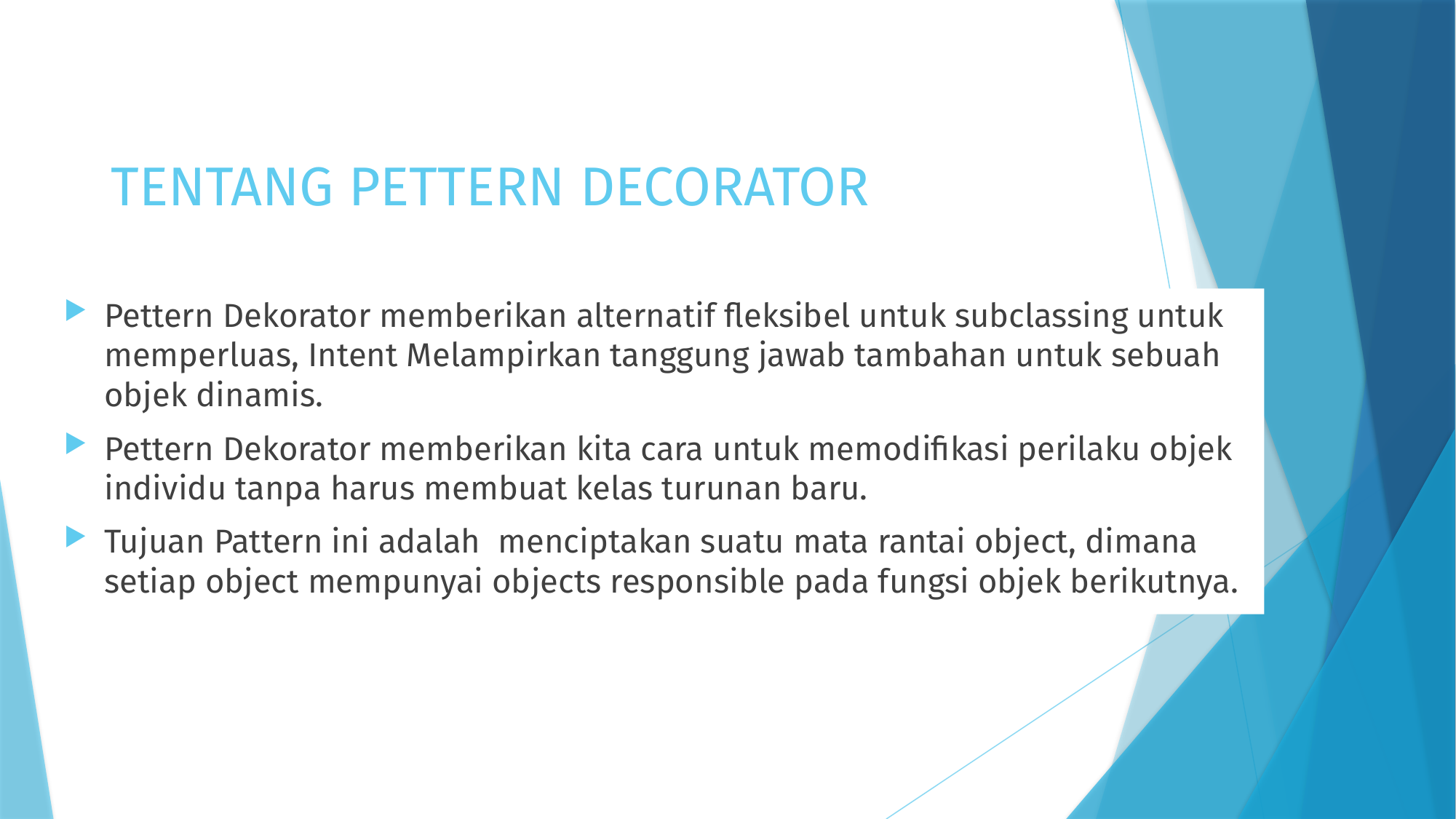

# TENTANG PETTERN DECORATOR
Pettern Dekorator memberikan alternatif fleksibel untuk subclassing untuk memperluas, Intent Melampirkan tanggung jawab tambahan untuk sebuah objek dinamis.
Pettern Dekorator memberikan kita cara untuk memodifikasi perilaku objek individu tanpa harus membuat kelas turunan baru.
Tujuan Pattern ini adalah  menciptakan suatu mata rantai object, dimana setiap object mempunyai objects responsible pada fungsi objek berikutnya.